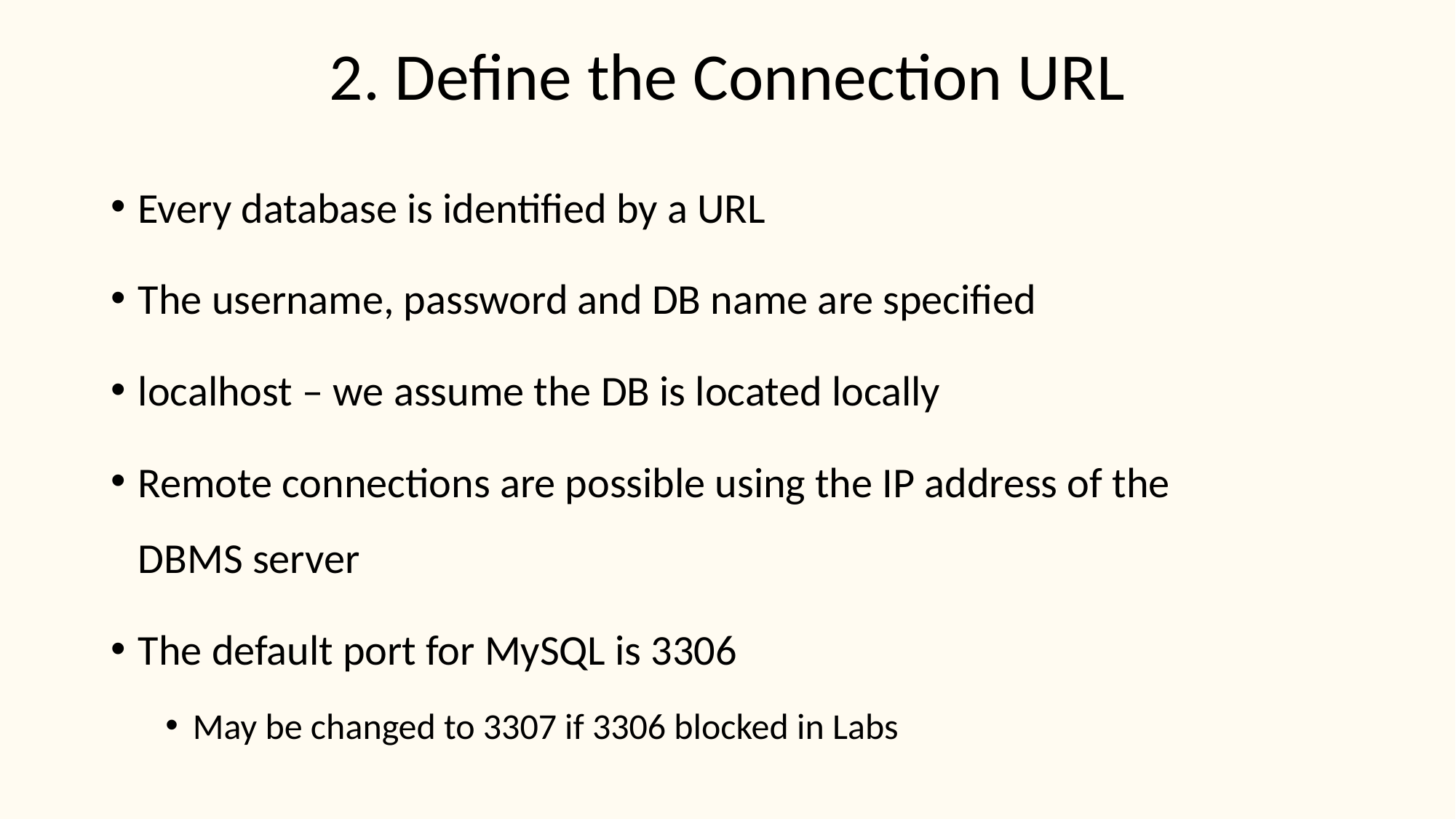

# 2. Define the Connection URL
Every database is identified by a URL
The username, password and DB name are specified
localhost – we assume the DB is located locally
Remote connections are possible using the IP address of the
DBMS server
The default port for MySQL is 3306
May be changed to 3307 if 3306 blocked in Labs